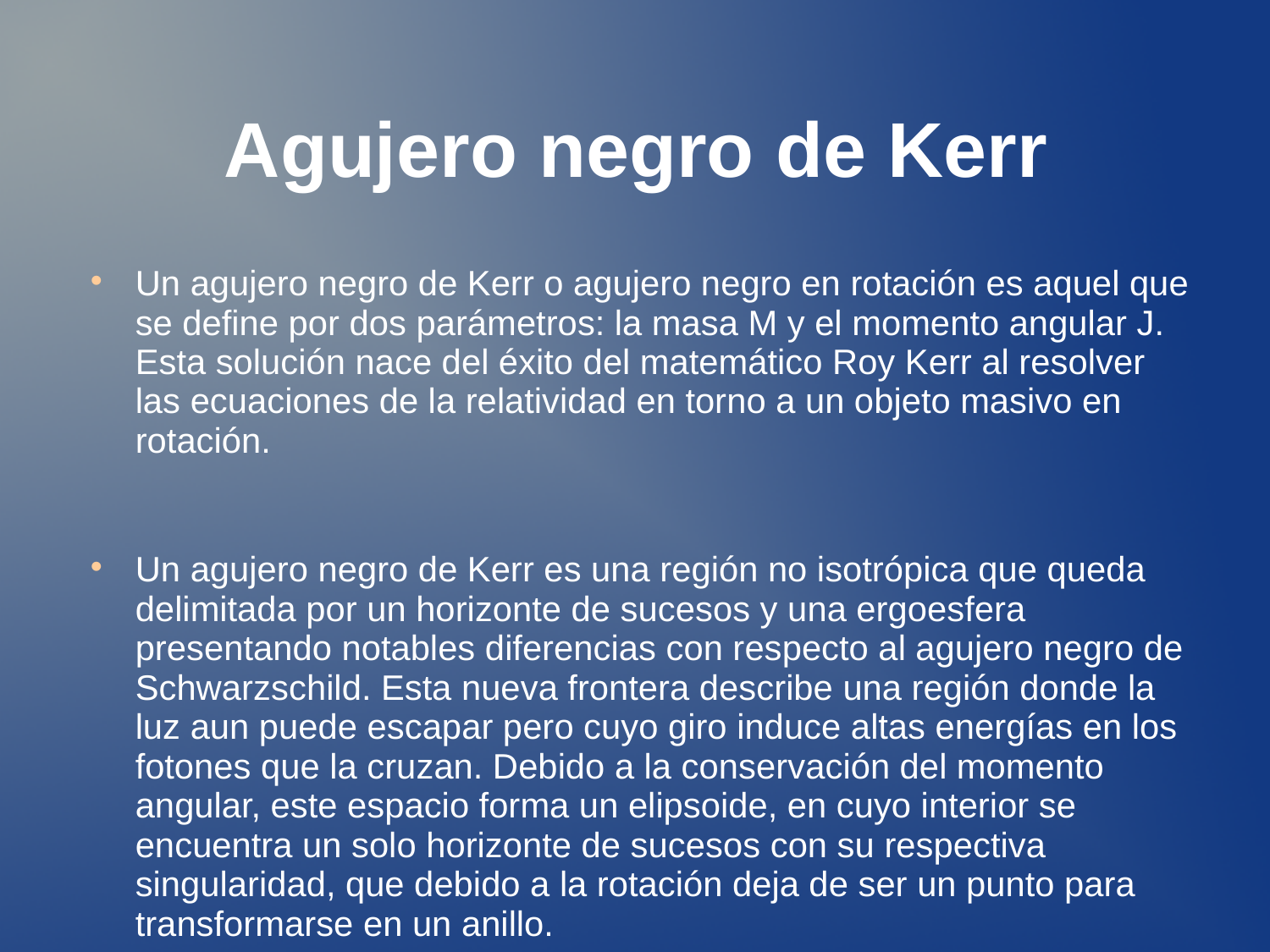

Agujero negro de Kerr

Un agujero negro de Kerr o agujero negro en rotación es aquel que se define por dos parámetros: la masa M y el momento angular J. Esta solución nace del éxito del matemático Roy Kerr al resolver las ecuaciones de la relatividad en torno a un objeto masivo en rotación.

Un agujero negro de Kerr es una región no isotrópica que queda delimitada por un horizonte de sucesos y una ergoesfera presentando notables diferencias con respecto al agujero negro de Schwarzschild. Esta nueva frontera describe una región donde la luz aun puede escapar pero cuyo giro induce altas energías en los fotones que la cruzan. Debido a la conservación del momento angular, este espacio forma un elipsoide, en cuyo interior se encuentra un solo horizonte de sucesos con su respectiva singularidad, que debido a la rotación deja de ser un punto para transformarse en un anillo.